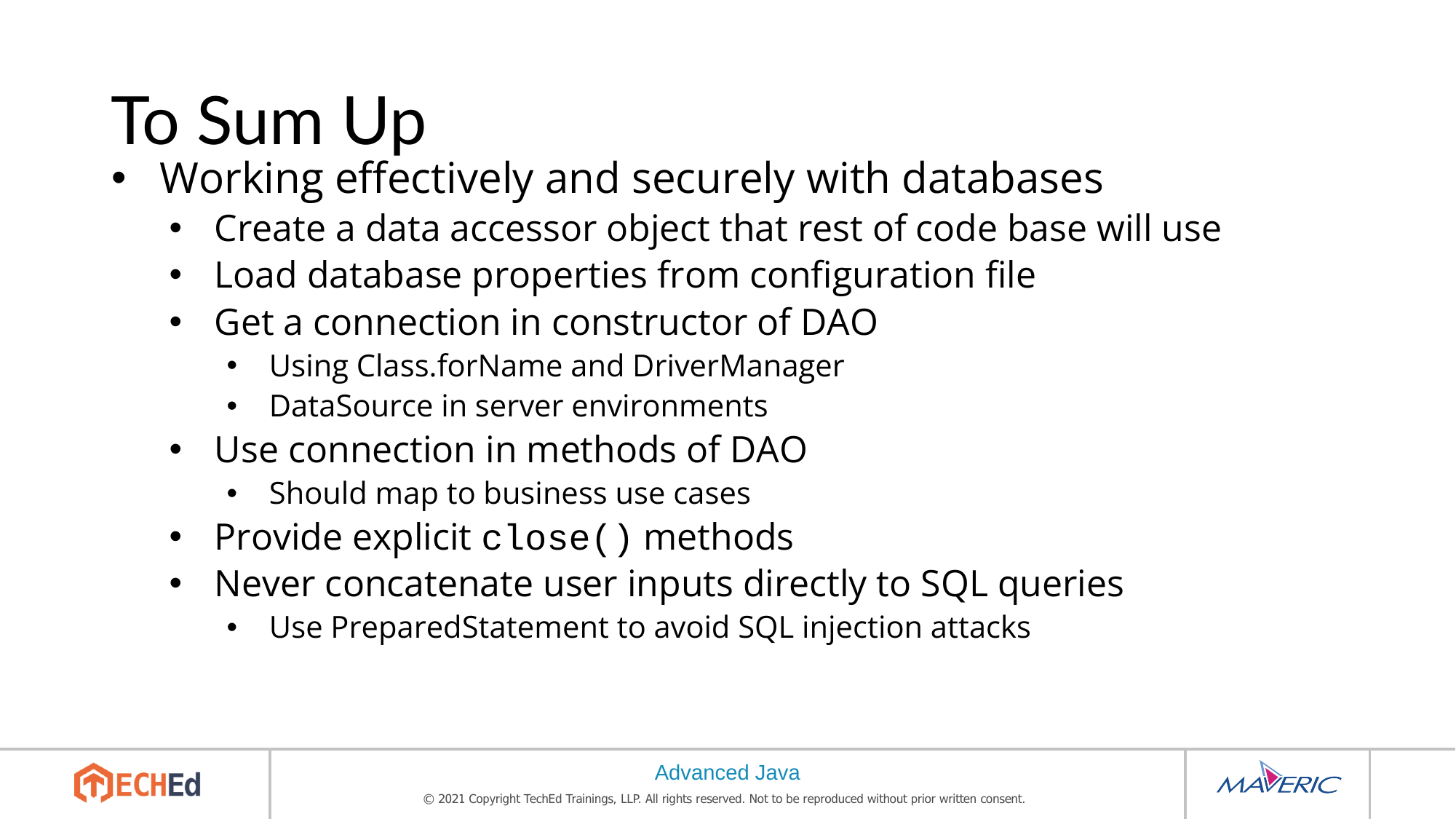

# To Sum Up
Working effectively and securely with databases
Create a data accessor object that rest of code base will use
Load database properties from configuration file
Get a connection in constructor of DAO
Using Class.forName and DriverManager
DataSource in server environments
Use connection in methods of DAO
Should map to business use cases
Provide explicit close() methods
Never concatenate user inputs directly to SQL queries
Use PreparedStatement to avoid SQL injection attacks